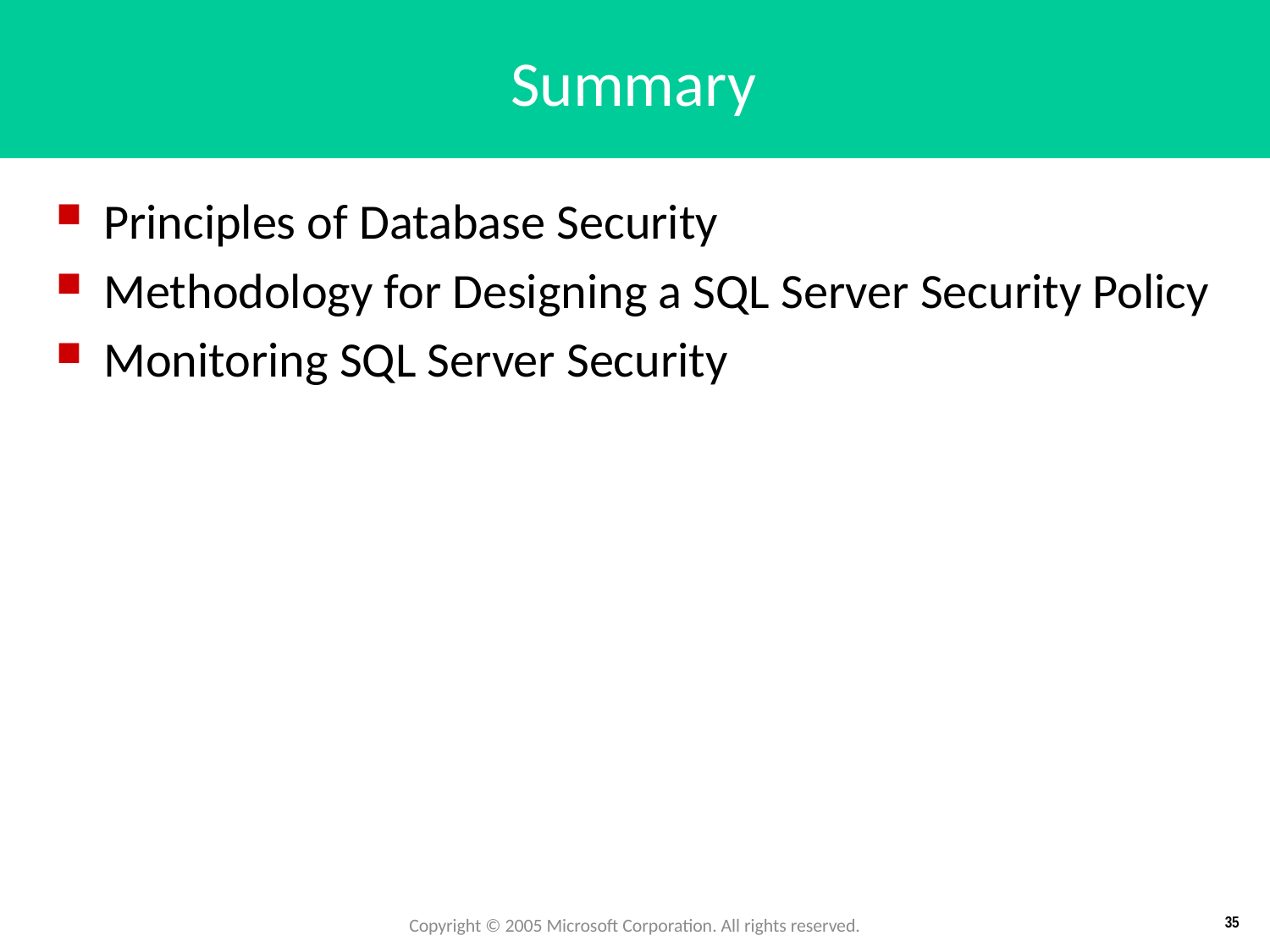

# Summary
Principles of Database Security
Methodology for Designing a SQL Server Security Policy
Monitoring SQL Server Security

Copyright © 2005 Microsoft Corporation. All rights reserved.